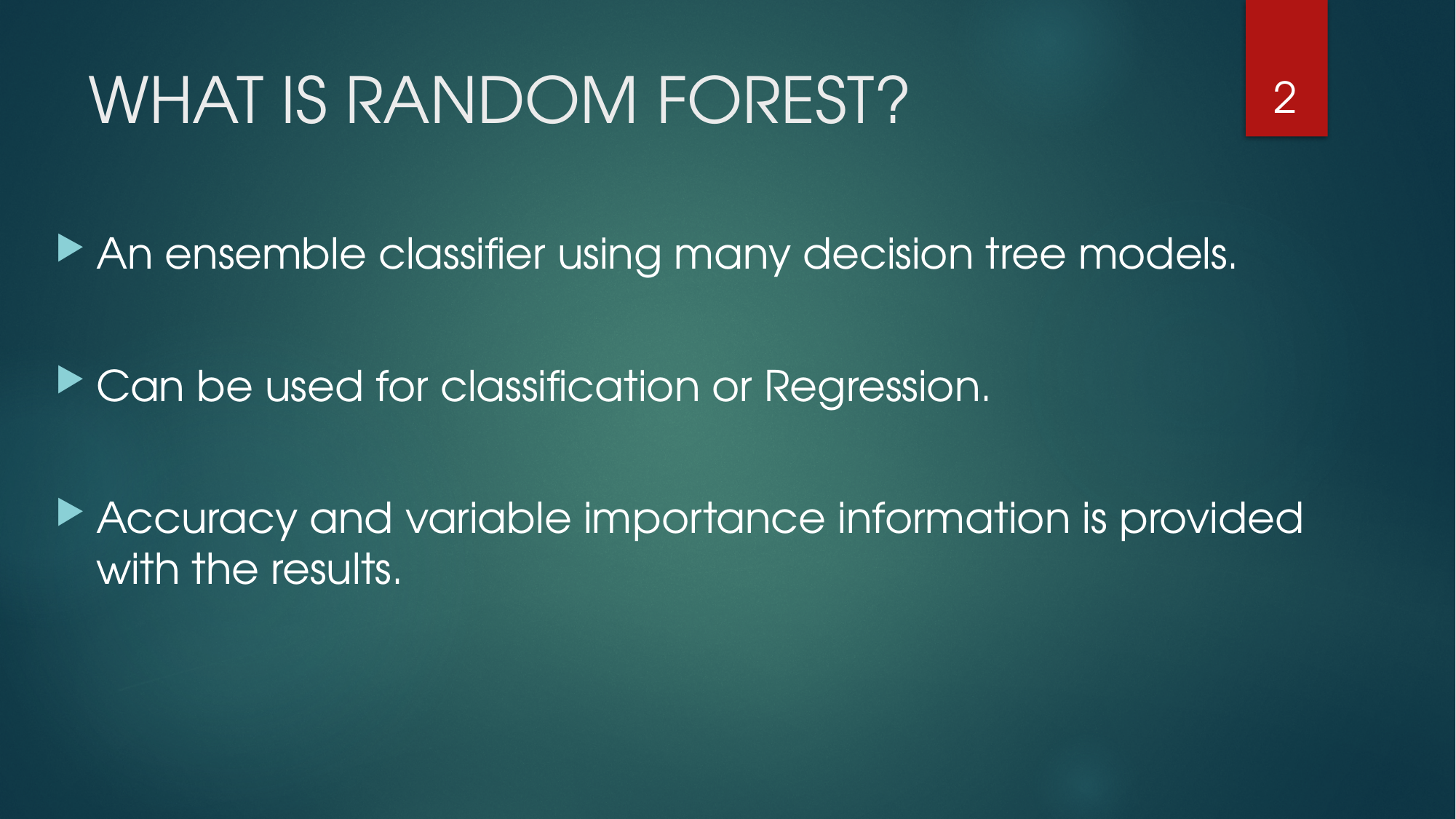

2
# WHAT IS RANDOM FOREST?
An ensemble classifier using many decision tree models.

Can be used for classification or Regression.

Accuracy and variable importance information is provided with the results.